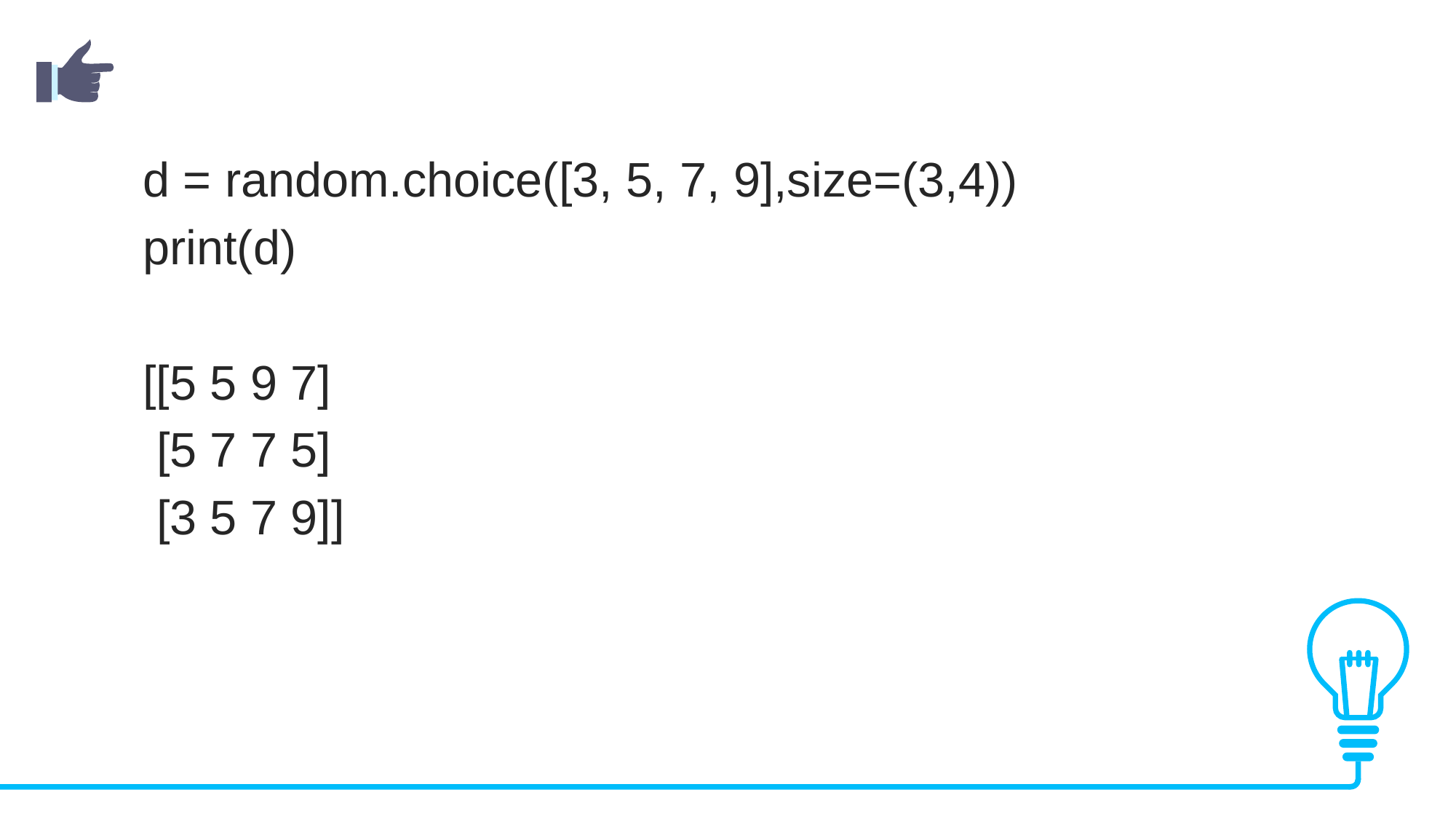

d = random.choice([3, 5, 7, 9],size=(3,4))
print(d)

[[5 5 9 7]
 [5 7 7 5]
 [3 5 7 9]]